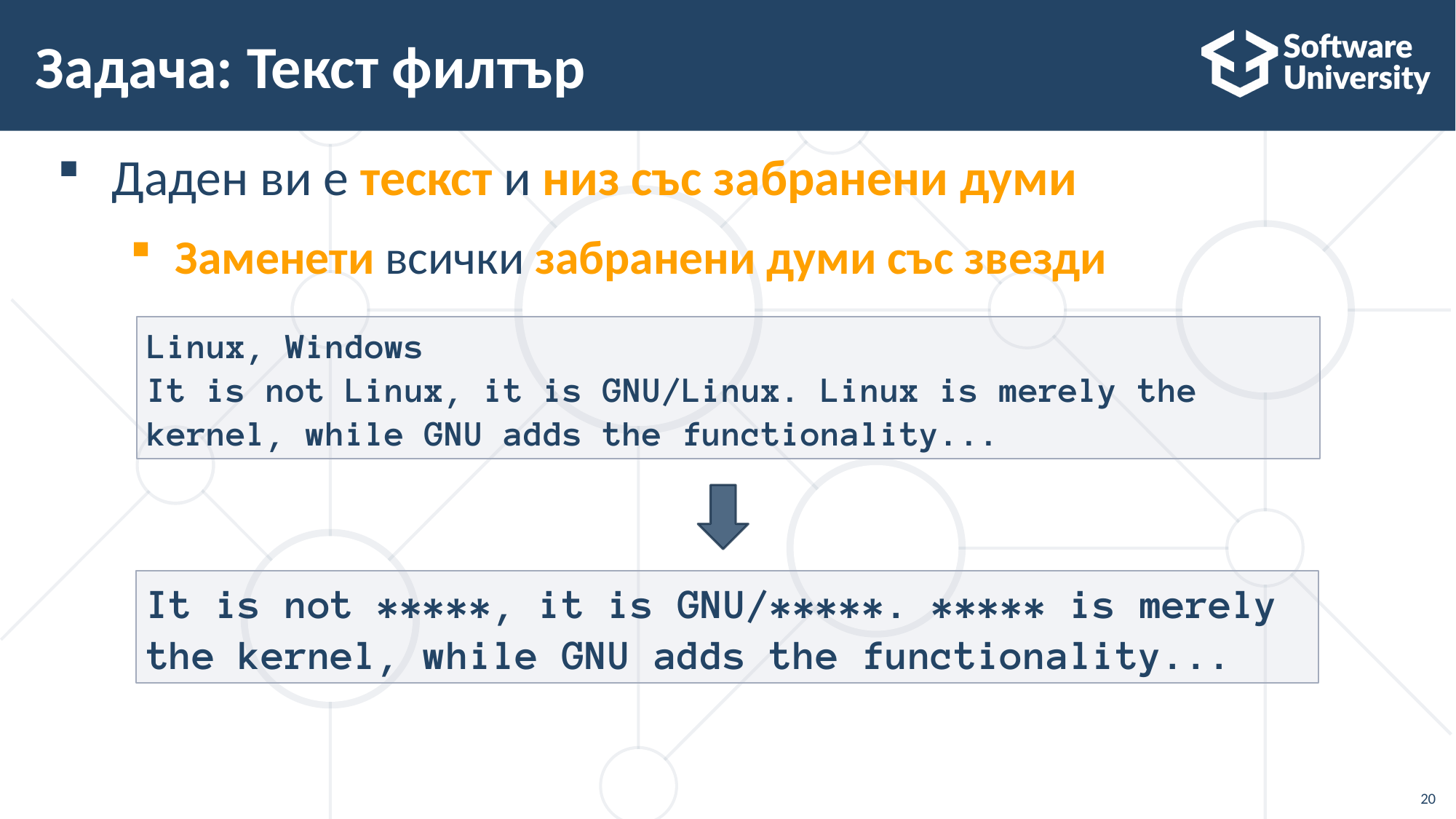

# Задача: Текст филтър
Даден ви е тескст и низ със забранени думи
Заменети всички забранени думи със звезди

Linux, Windows
It is not Linux, it is GNU/Linux. Linux is merely the kernel, while GNU adds the functionality...

It is not *****, it is GNU/*****. ***** is merely the kernel, while GNU adds the functionality...
20